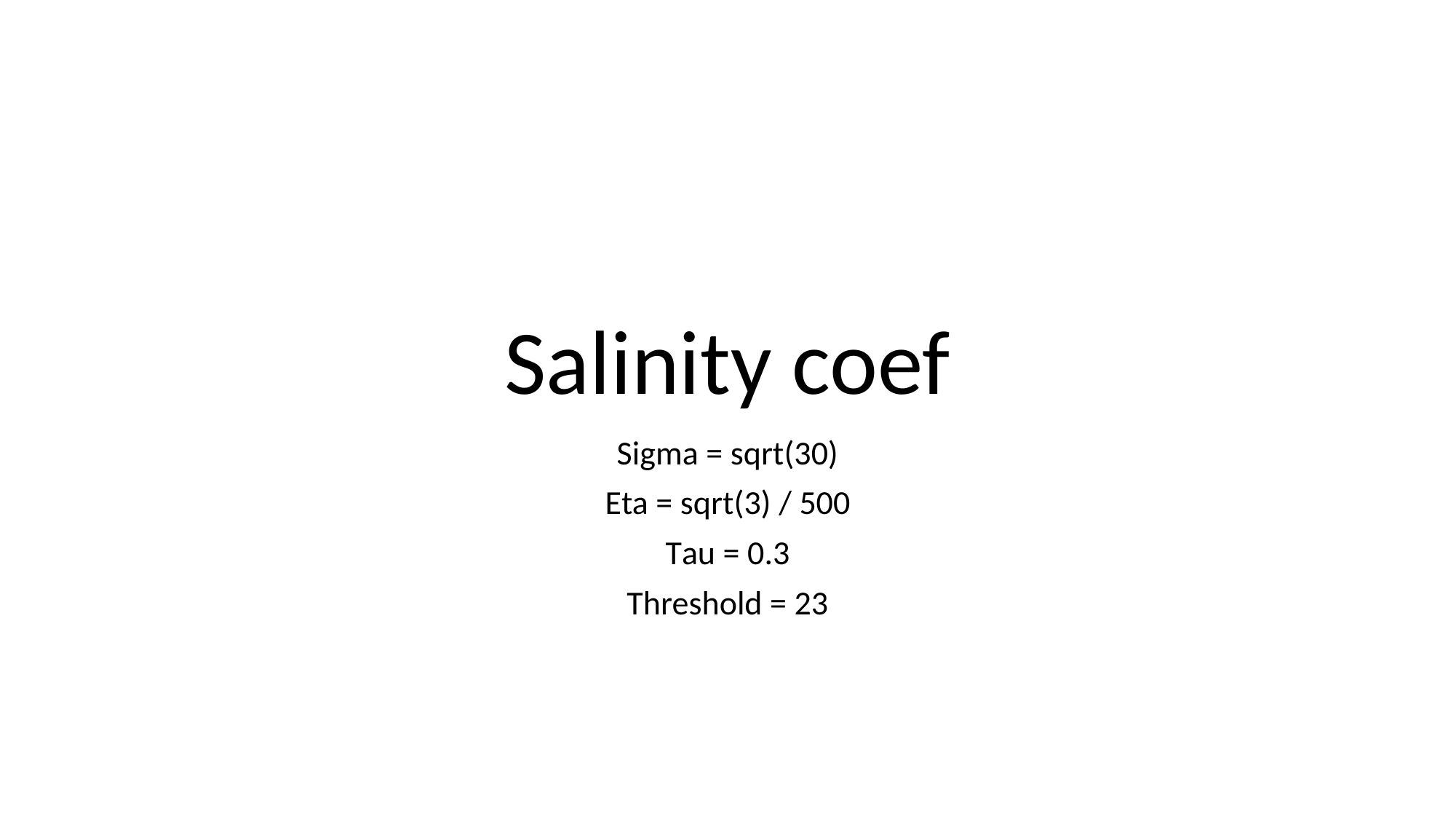

# Salinity coef
Sigma = sqrt(30)
Eta = sqrt(3) / 500
Tau = 0.3
Threshold = 23